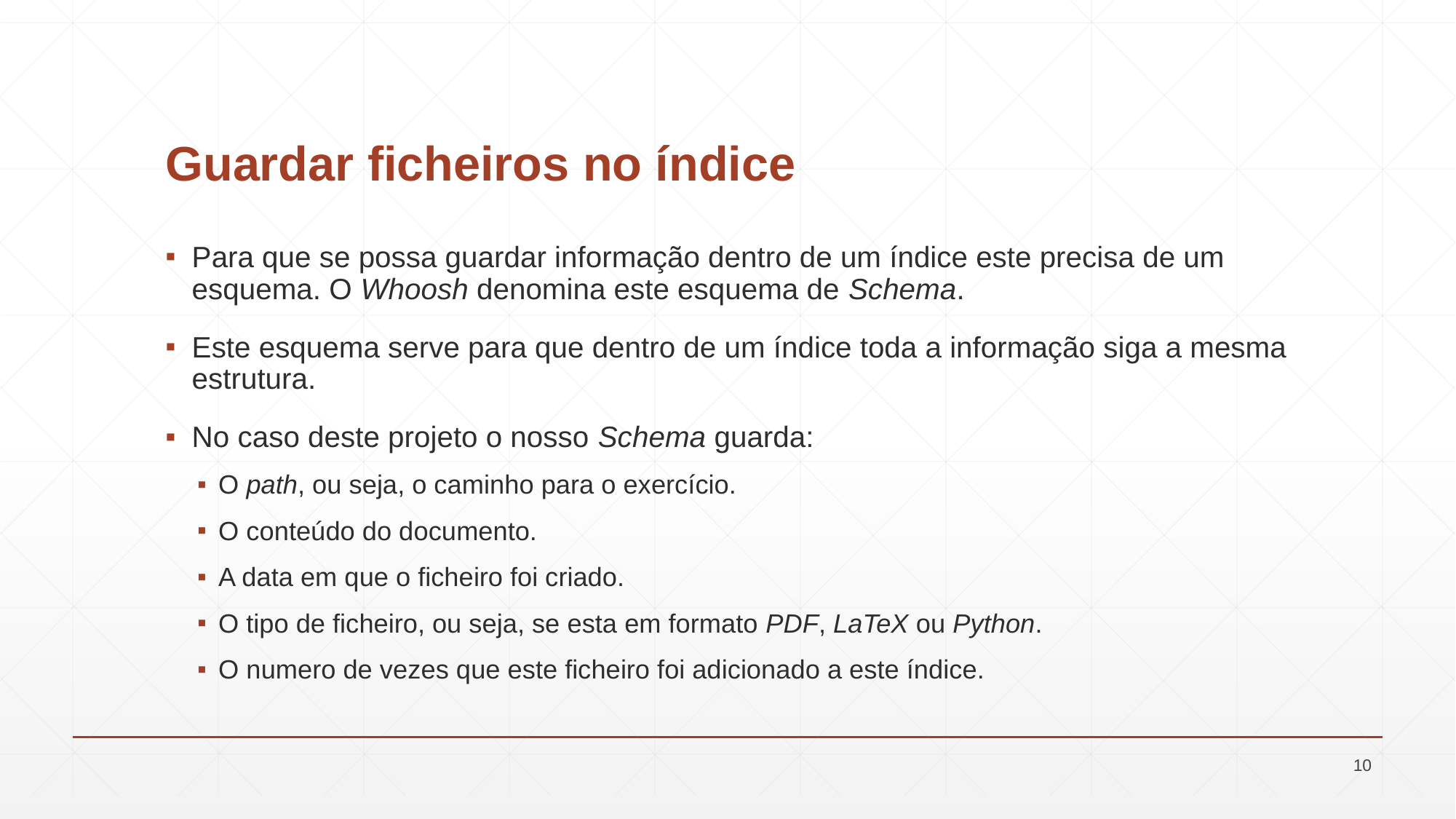

# Guardar ficheiros no índice
Para que se possa guardar informação dentro de um índice este precisa de um esquema. O Whoosh denomina este esquema de Schema.
Este esquema serve para que dentro de um índice toda a informação siga a mesma estrutura.
No caso deste projeto o nosso Schema guarda:
O path, ou seja, o caminho para o exercício.
O conteúdo do documento.
A data em que o ficheiro foi criado.
O tipo de ficheiro, ou seja, se esta em formato PDF, LaTeX ou Python.
O numero de vezes que este ficheiro foi adicionado a este índice.

10